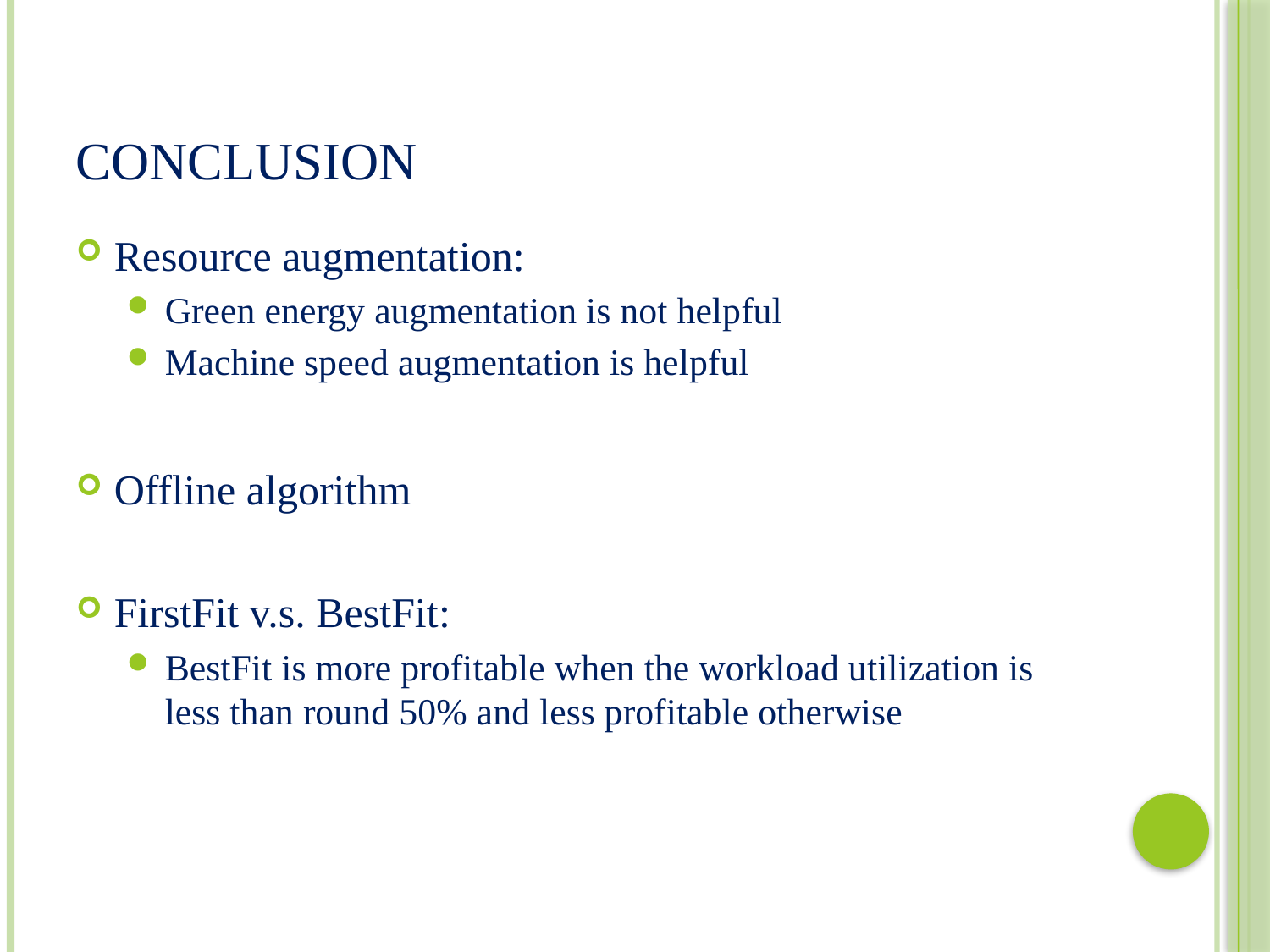

# Conclusion
Resource augmentation:
Green energy augmentation is not helpful
Machine speed augmentation is helpful

Offline algorithm

FirstFit v.s. BestFit:
BestFit is more profitable when the workload utilization is less than round 50% and less profitable otherwise